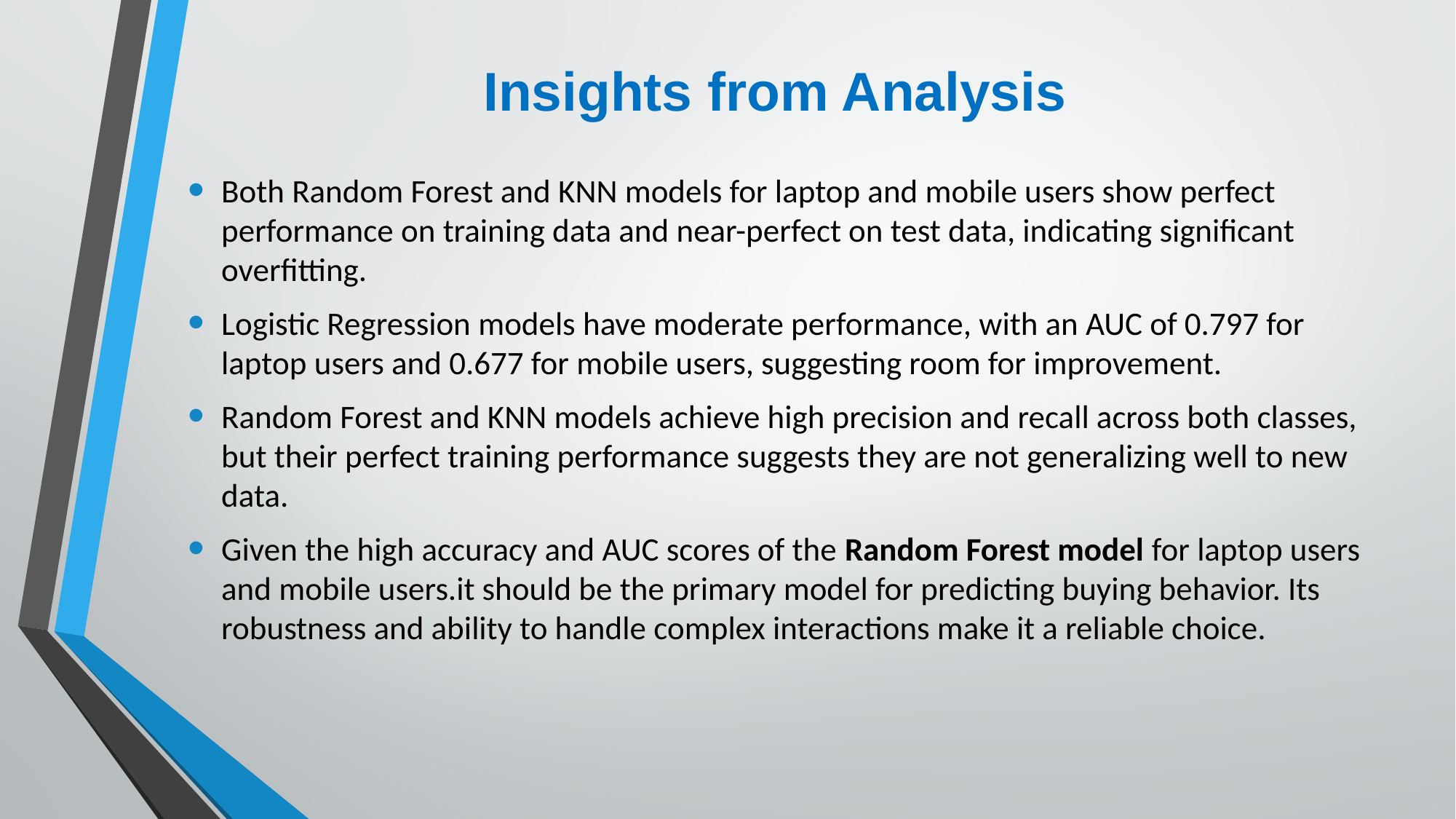

# Insights from Analysis
Both Random Forest and KNN models for laptop and mobile users show perfect performance on training data and near-perfect on test data, indicating significant overfitting.
Logistic Regression models have moderate performance, with an AUC of 0.797 for laptop users and 0.677 for mobile users, suggesting room for improvement.
Random Forest and KNN models achieve high precision and recall across both classes, but their perfect training performance suggests they are not generalizing well to new data.
Given the high accuracy and AUC scores of the Random Forest model for laptop users and mobile users.it should be the primary model for predicting buying behavior. Its robustness and ability to handle complex interactions make it a reliable choice.